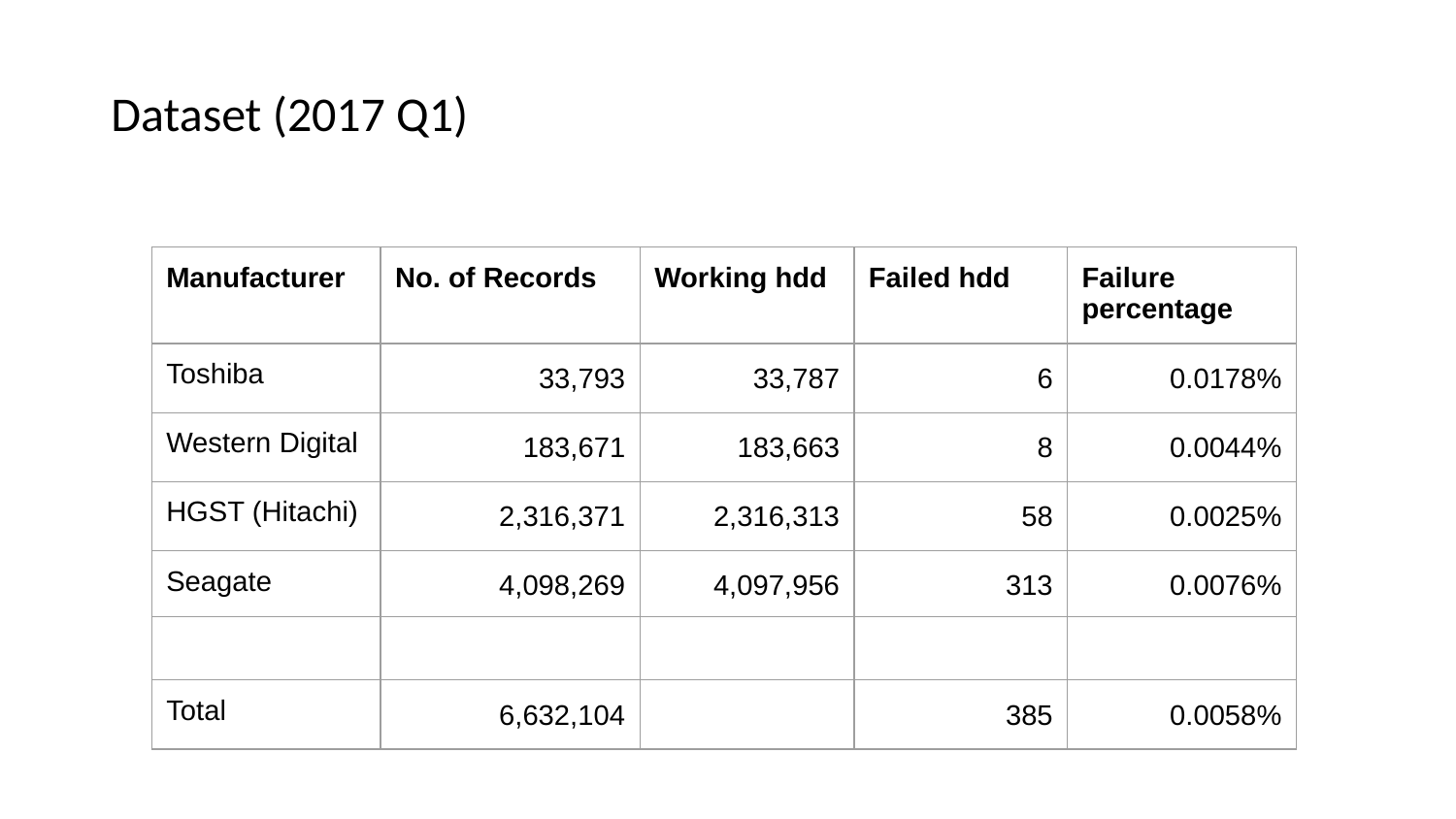

# Dataset (2017 Q1)
| Manufacturer | No. of Records | Working hdd | Failed hdd | Failure percentage |
| --- | --- | --- | --- | --- |
| Toshiba | 33,793 | 33,787 | 6 | 0.0178% |
| Western Digital | 183,671 | 183,663 | 8 | 0.0044% |
| HGST (Hitachi) | 2,316,371 | 2,316,313 | 58 | 0.0025% |
| Seagate | 4,098,269 | 4,097,956 | 313 | 0.0076% |
|  |  |  |  |  |
| Total | 6,632,104 |  | 385 | 0.0058% |